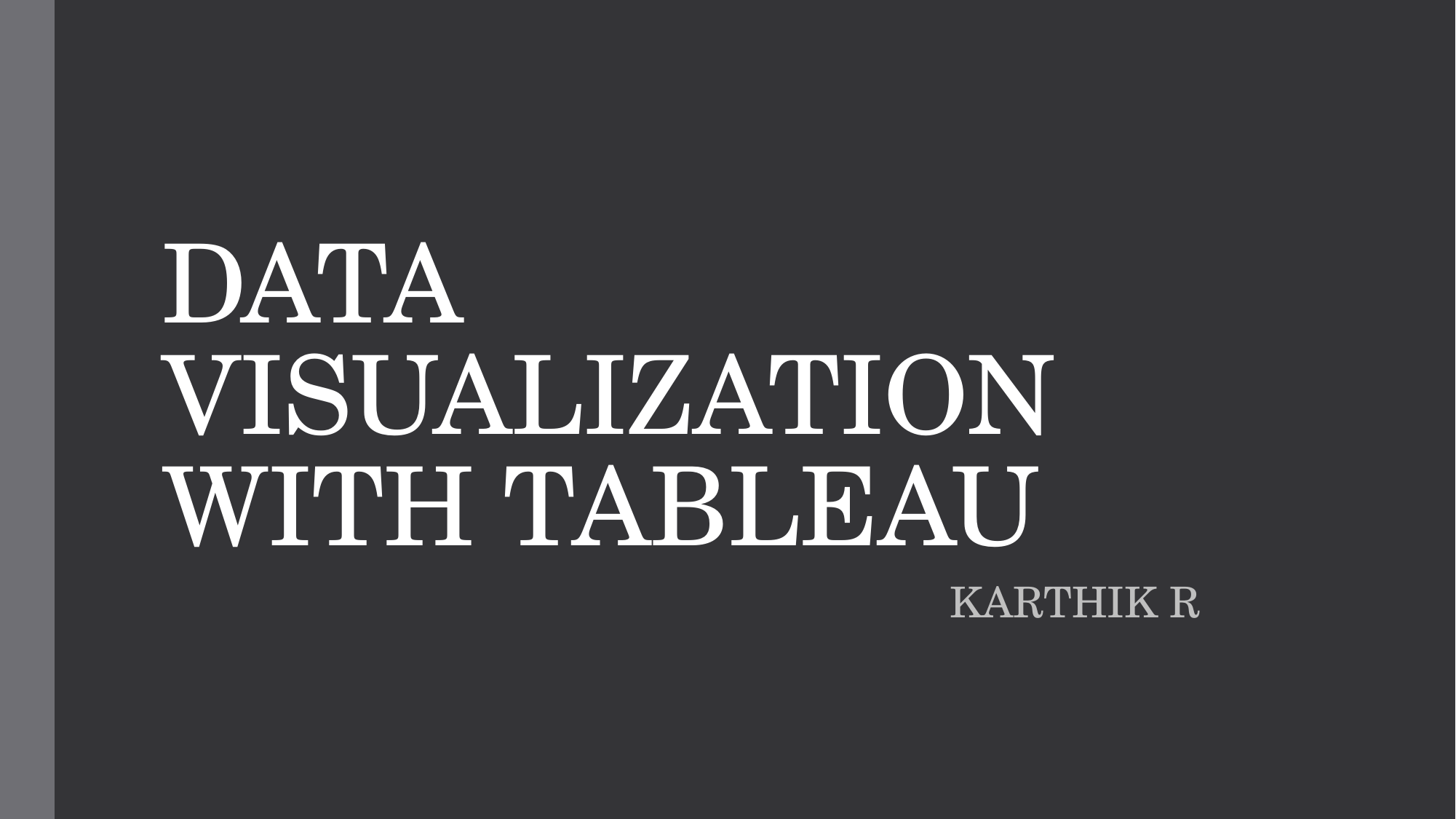

# DATA VISUALIZATION WITH TABLEAU
KARTHIK R